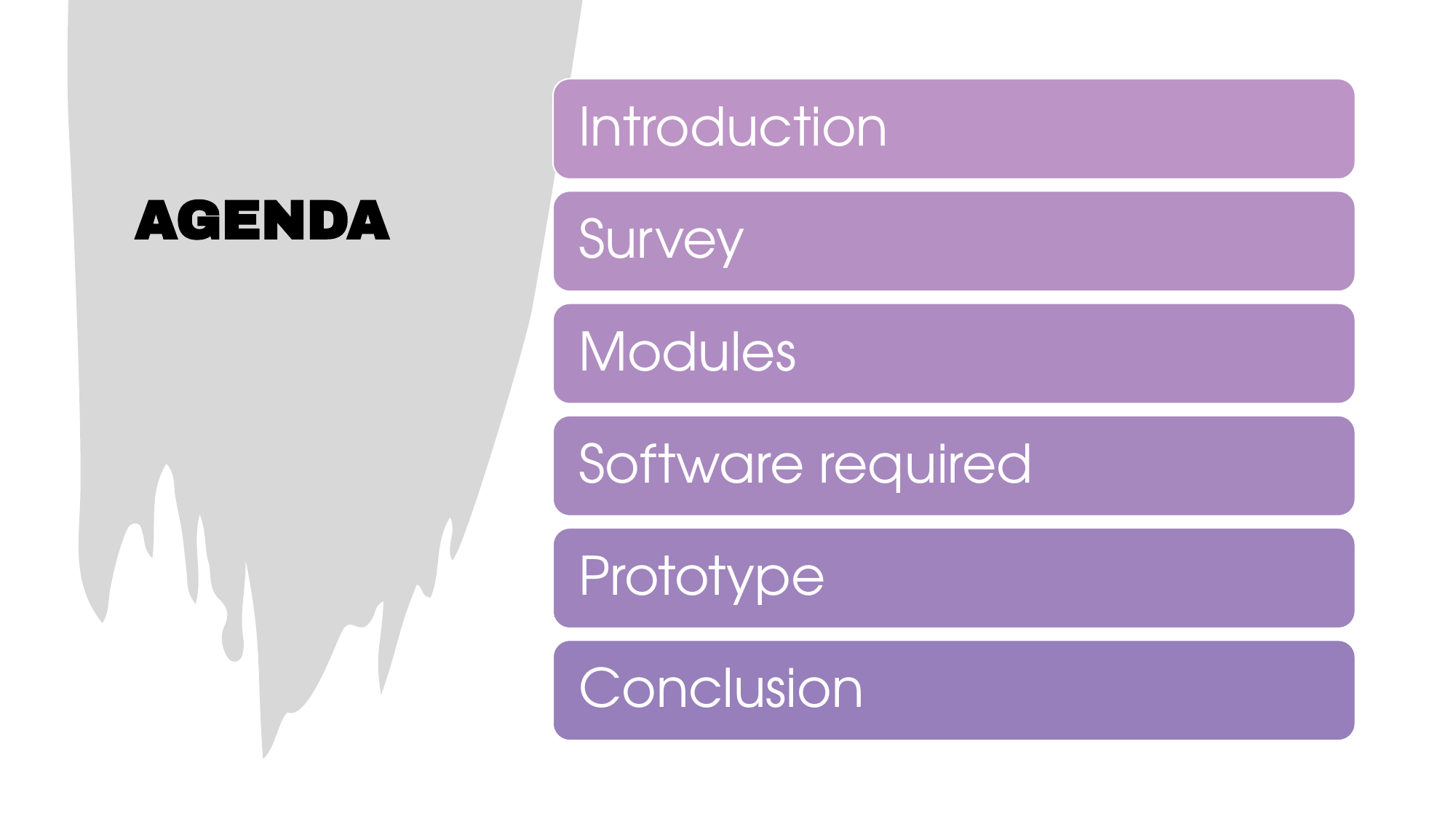

# AGENDA
Introduction
Survey
Modules
Software required
Prototype
Conclusion